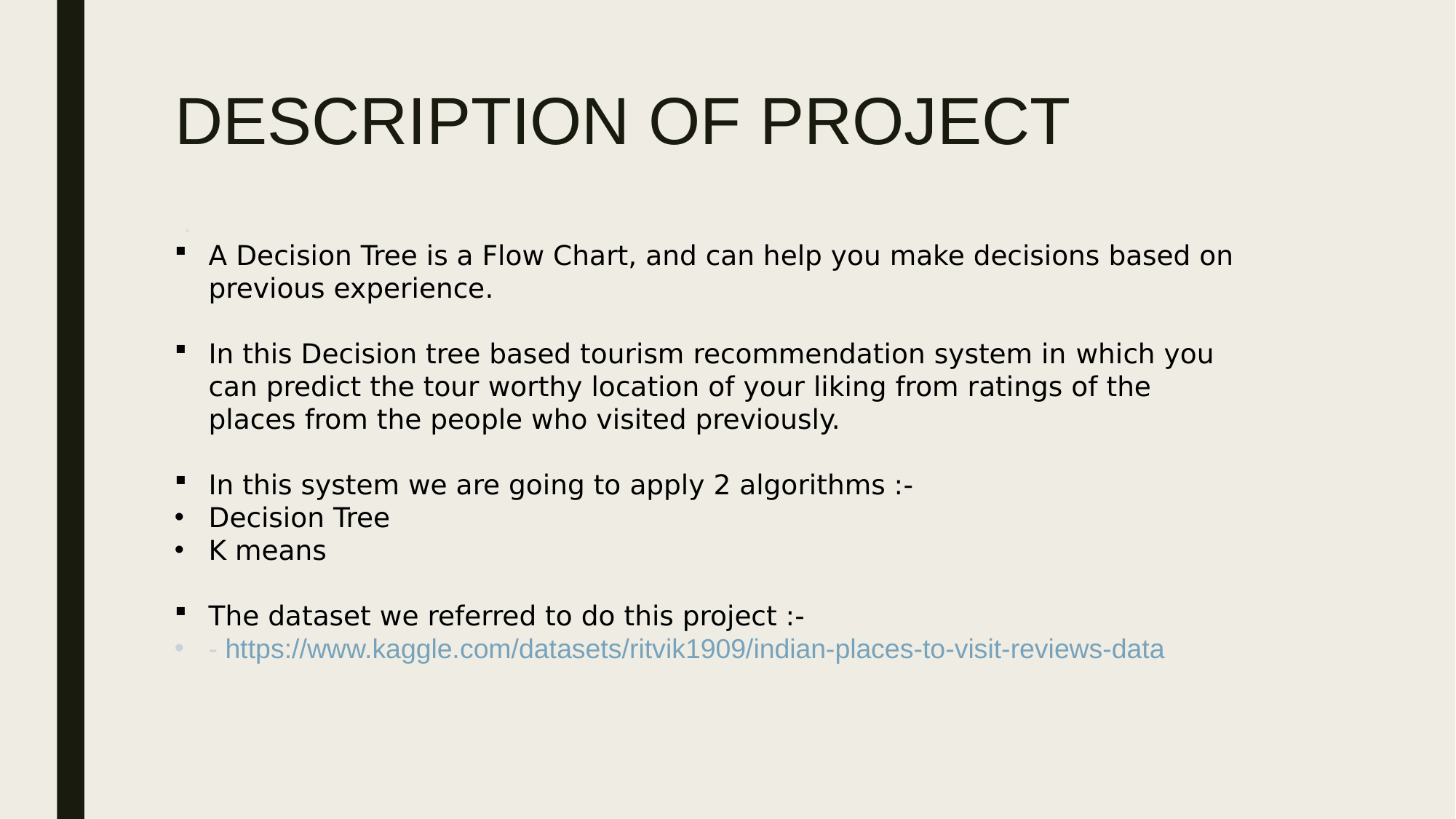

# DESCRIPTION OF PROJECT
 .
A Decision Tree is a Flow Chart, and can help you make decisions based on previous experience.

In this Decision tree based tourism recommendation system in which you can predict the tour worthy location of your liking from ratings of the places from the people who visited previously.

In this system we are going to apply 2 algorithms :-
Decision Tree
K means

The dataset we referred to do this project :-
- https://www.kaggle.com/datasets/ritvik1909/indian-places-to-visit-reviews-data